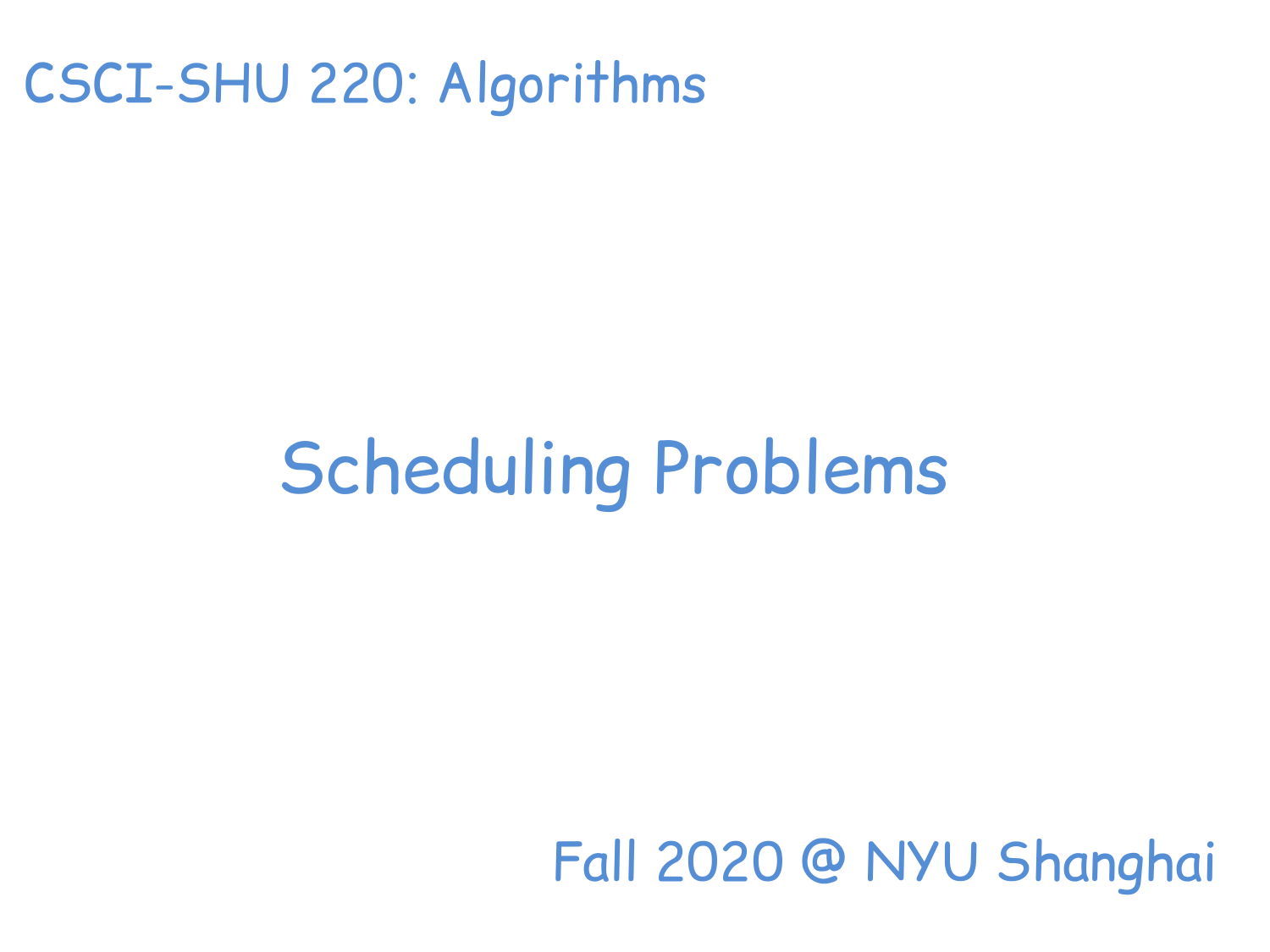

CSCI-SHU 220: Algorithms
Scheduling Problems
Fall 2020 @ NYU Shanghai